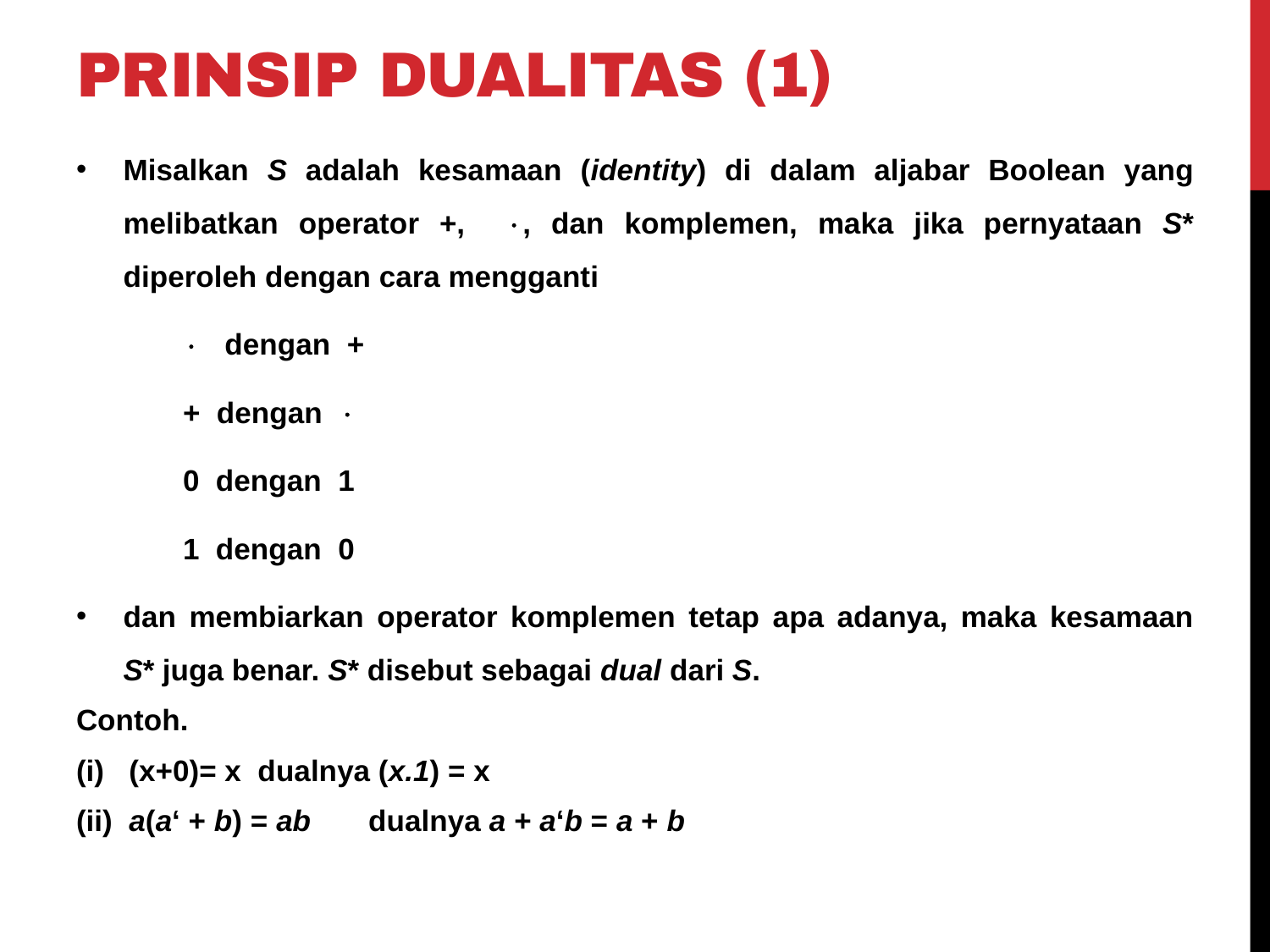

# Prinsip Dualitas (1)
Misalkan S adalah kesamaan (identity) di dalam aljabar Boolean yang melibatkan operator +,  ⋅, dan komplemen, maka jika pernyataan S* diperoleh dengan cara mengganti
 		⋅   dengan  +
 		+  dengan  ⋅
 		0  dengan  1
 		1  dengan  0
dan membiarkan operator komplemen tetap apa adanya, maka kesamaan S* juga benar. S* disebut sebagai dual dari S.
Contoh.
(i)   (x+0)= x  dualnya (x.1) = x
(ii)  a(a‘ + b) = ab       dualnya a + a‘b = a + b